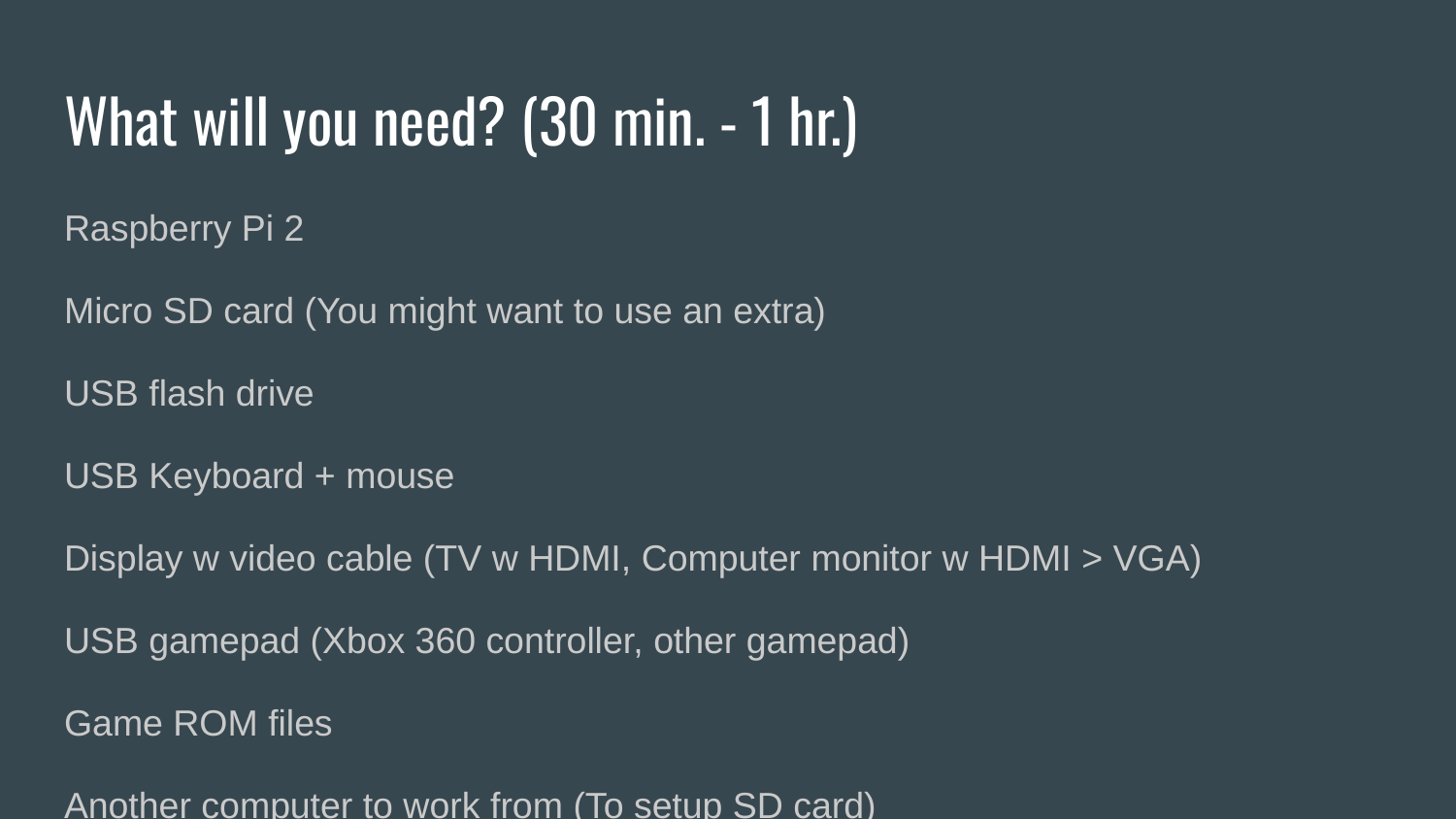

# What will you need? (30 min. - 1 hr.)
Raspberry Pi 2
Micro SD card (You might want to use an extra)
USB flash drive
USB Keyboard + mouse
Display w video cable (TV w HDMI, Computer monitor w HDMI > VGA)
USB gamepad (Xbox 360 controller, other gamepad)
Game ROM files
Another computer to work from (To setup SD card)